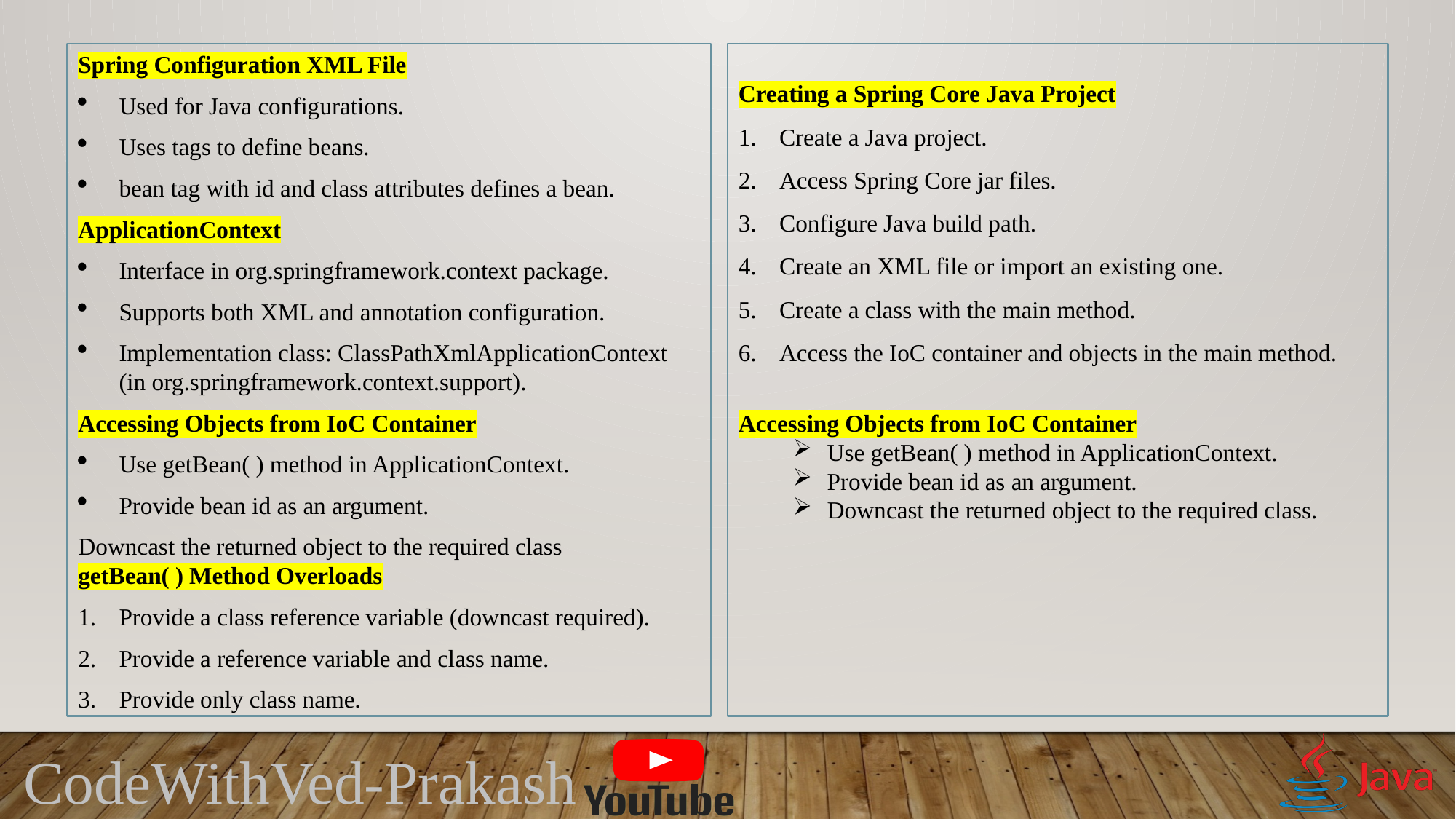

Spring Configuration XML File
Used for Java configurations.
Uses tags to define beans.
bean tag with id and class attributes defines a bean.
ApplicationContext
Interface in org.springframework.context package.
Supports both XML and annotation configuration.
Implementation class: ClassPathXmlApplicationContext (in org.springframework.context.support).
Accessing Objects from IoC Container
Use getBean( ) method in ApplicationContext.
Provide bean id as an argument.
Downcast the returned object to the required class
getBean( ) Method Overloads
Provide a class reference variable (downcast required).
Provide a reference variable and class name.
Provide only class name.

Creating a Spring Core Java Project
Create a Java project.
Access Spring Core jar files.
Configure Java build path.
Create an XML file or import an existing one.
Create a class with the main method.
Access the IoC container and objects in the main method.
Accessing Objects from IoC Container
Use getBean( ) method in ApplicationContext.
Provide bean id as an argument.
Downcast the returned object to the required class.